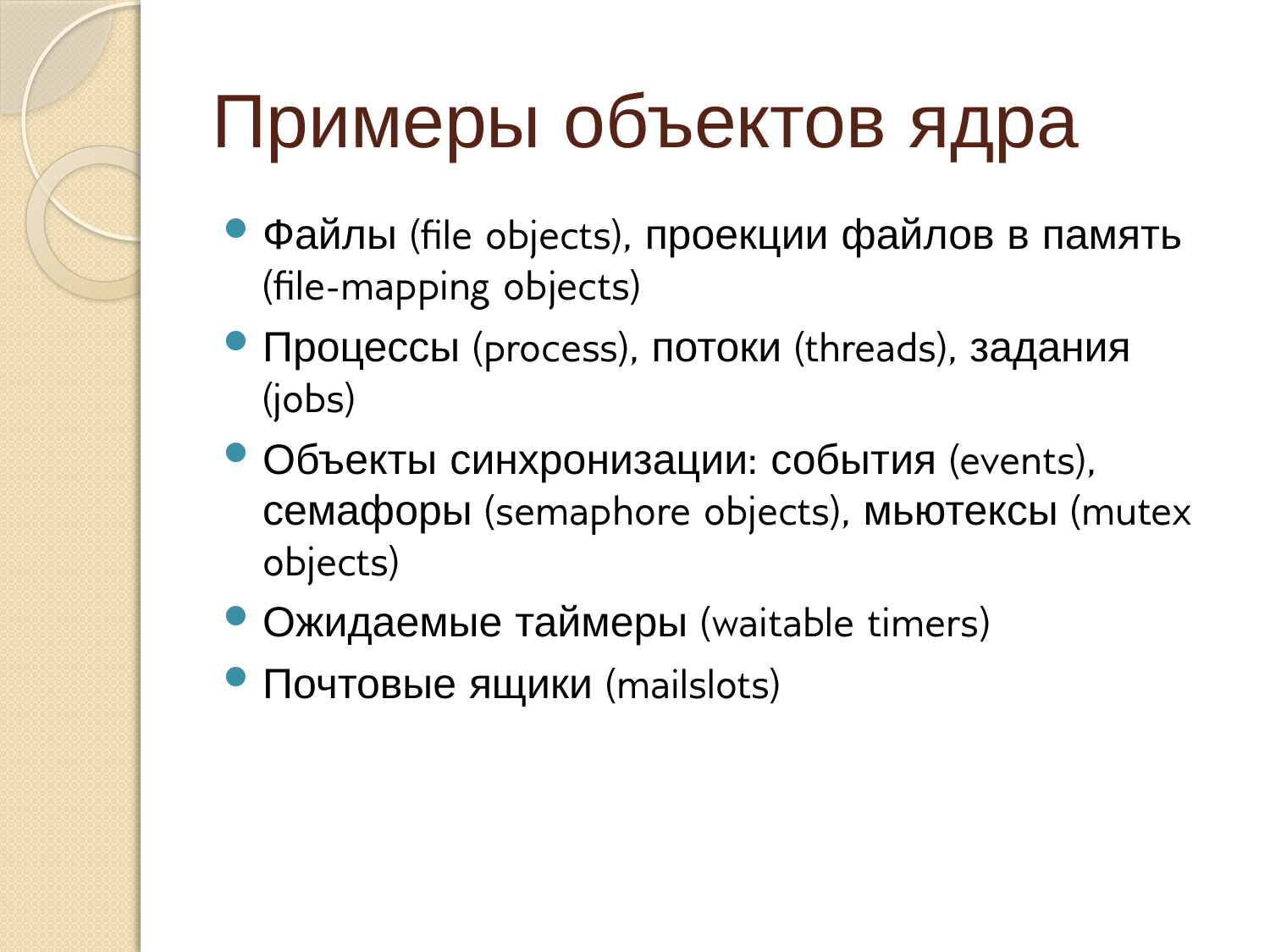

# Примеры объектов ядра
Файлы (file objects), проекции файлов в память (file-mapping objects)
Процессы (process), потоки (threads), задания (jobs)
Объекты синхронизации: события (events), семафоры (semaphore objects), мьютексы (mutex objects)
Ожидаемые таймеры (waitable timers)
Почтовые ящики (mailslots)